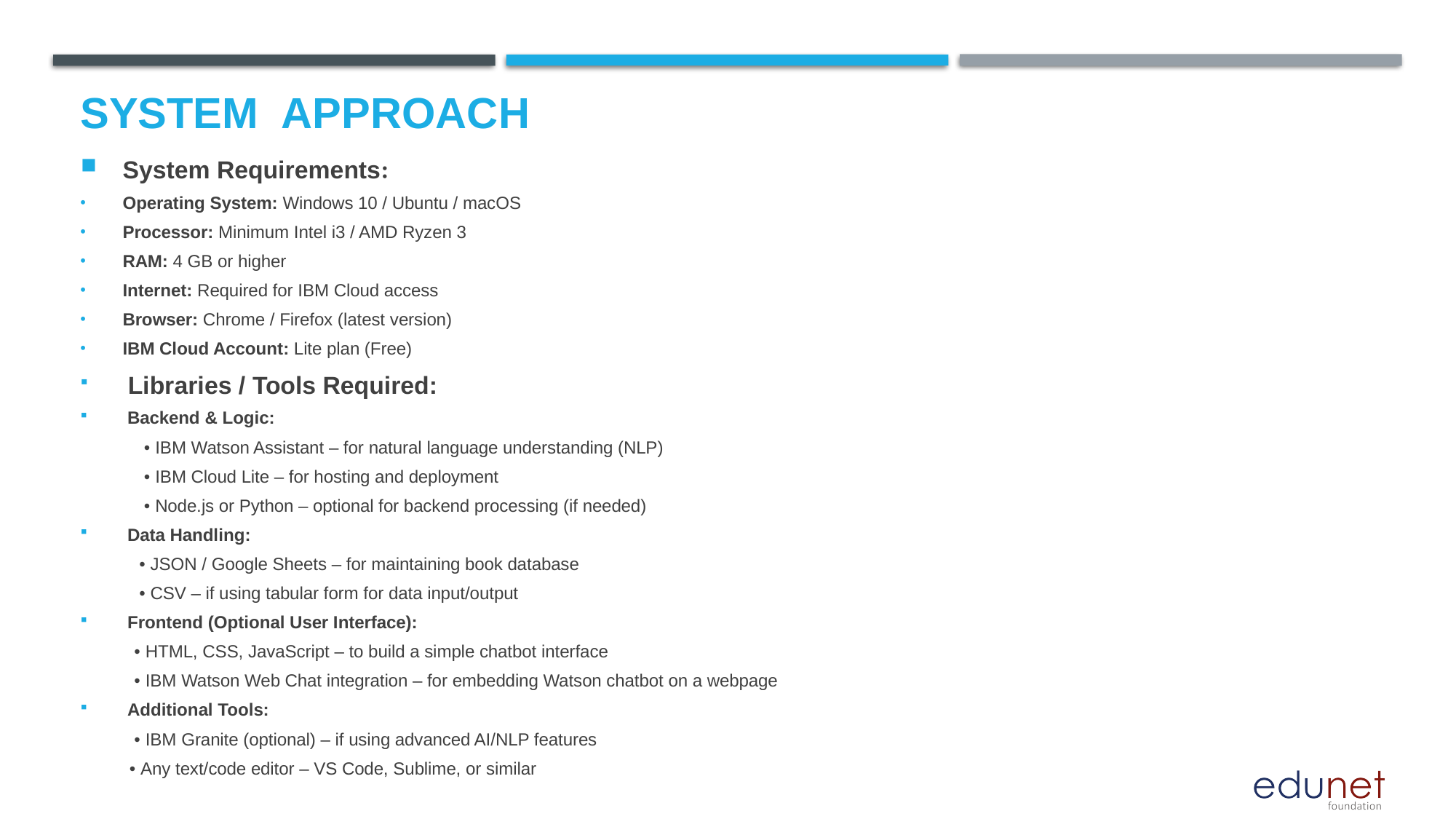

# System  Approach

System Requirements:
Operating System: Windows 10 / Ubuntu / macOS
Processor: Minimum Intel i3 / AMD Ryzen 3
RAM: 4 GB or higher
Internet: Required for IBM Cloud access
Browser: Chrome / Firefox (latest version)
IBM Cloud Account: Lite plan (Free)
 Libraries / Tools Required:
 Backend & Logic:
             • IBM Watson Assistant – for natural language understanding (NLP)
             • IBM Cloud Lite – for hosting and deployment
             • Node.js or Python – optional for backend processing (if needed)
 Data Handling:
            • JSON / Google Sheets – for maintaining book database
            • CSV – if using tabular form for data input/output
 Frontend (Optional User Interface):
           • HTML, CSS, JavaScript – to build a simple chatbot interface
           • IBM Watson Web Chat integration – for embedding Watson chatbot on a webpage
 Additional Tools:
           • IBM Granite (optional) – if using advanced AI/NLP features
          • Any text/code editor – VS Code, Sublime, or similar